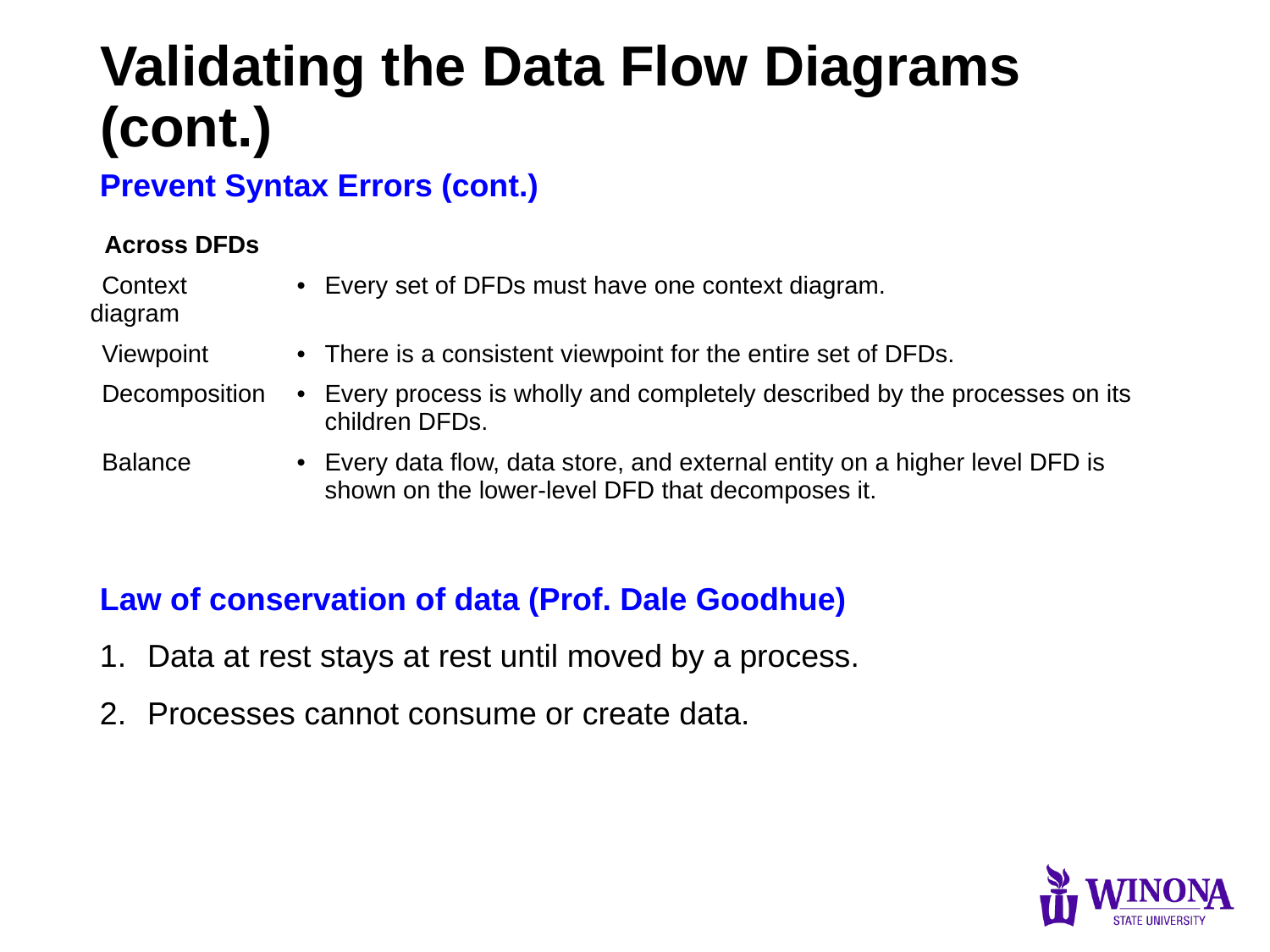

# Validating the Data Flow Diagrams (cont.)
Prevent Syntax Errors (cont.)
| Across DFDs |  |
| --- | --- |
| Context diagram | Every set of DFDs must have one context diagram. |
| Viewpoint | There is a consistent viewpoint for the entire set of DFDs. |
| Decomposition | Every process is wholly and completely described by the processes on its children DFDs. |
| Balance | Every data flow, data store, and external entity on a higher level DFD is shown on the lower-level DFD that decomposes it. |
Law of conservation of data (Prof. Dale Goodhue)
Data at rest stays at rest until moved by a process.
Processes cannot consume or create data.